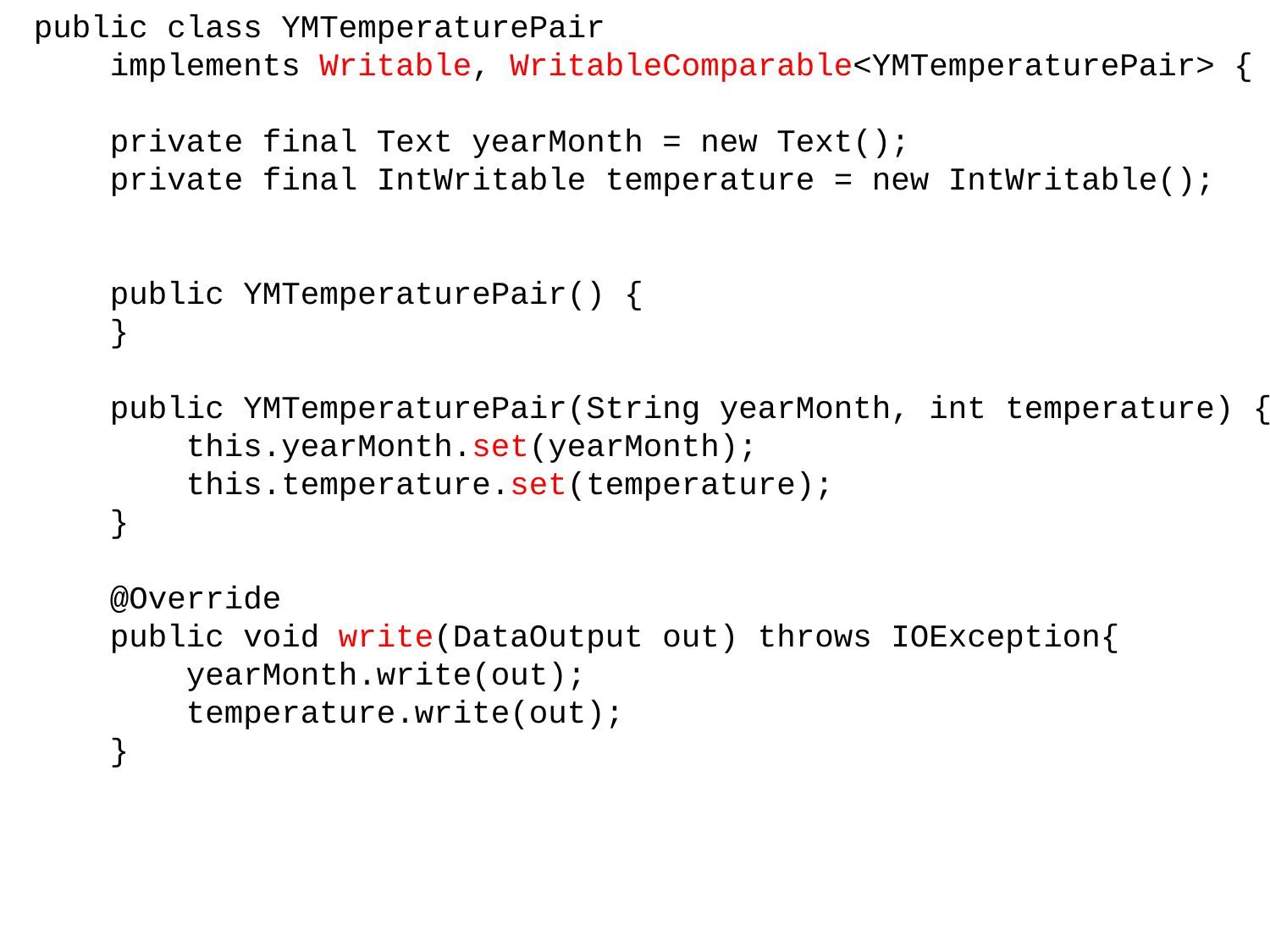

public class YMTemperaturePair
    implements Writable, WritableComparable<YMTemperaturePair> {

    private final Text yearMonth = new Text();
    private final IntWritable temperature = new IntWritable();

    public YMTemperaturePair() {
    }

    public YMTemperaturePair(String yearMonth, int temperature) {
        this.yearMonth.set(yearMonth);
        this.temperature.set(temperature);
    }

    @Override
    public void write(DataOutput out) throws IOException{
        yearMonth.write(out);
        temperature.write(out);
    }